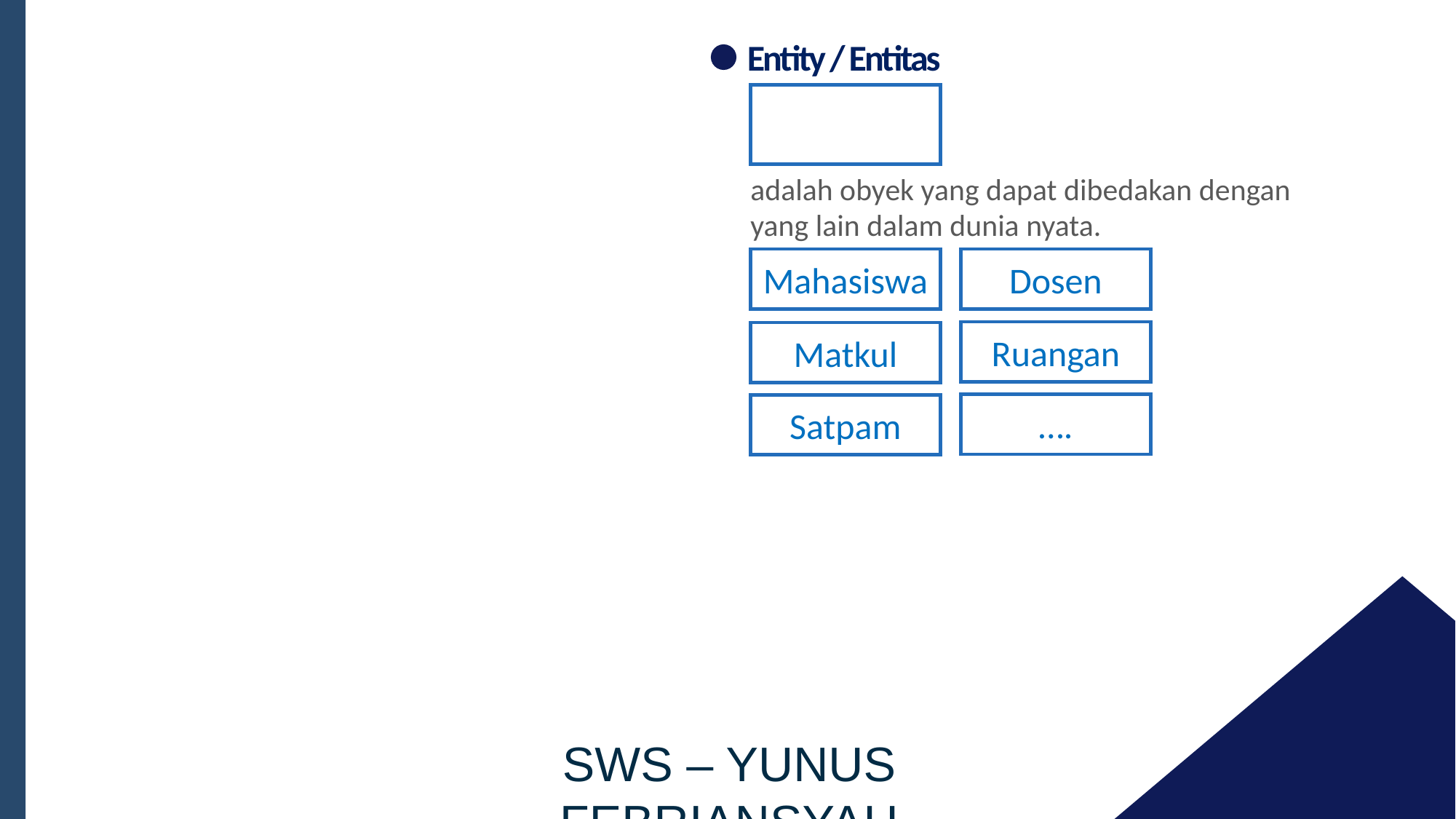

Entity / Entitas

adalah obyek yang dapat dibedakan dengan yang lain dalam dunia nyata.
Mahasiswa
Dosen
Ruangan
Matkul
….
Satpam